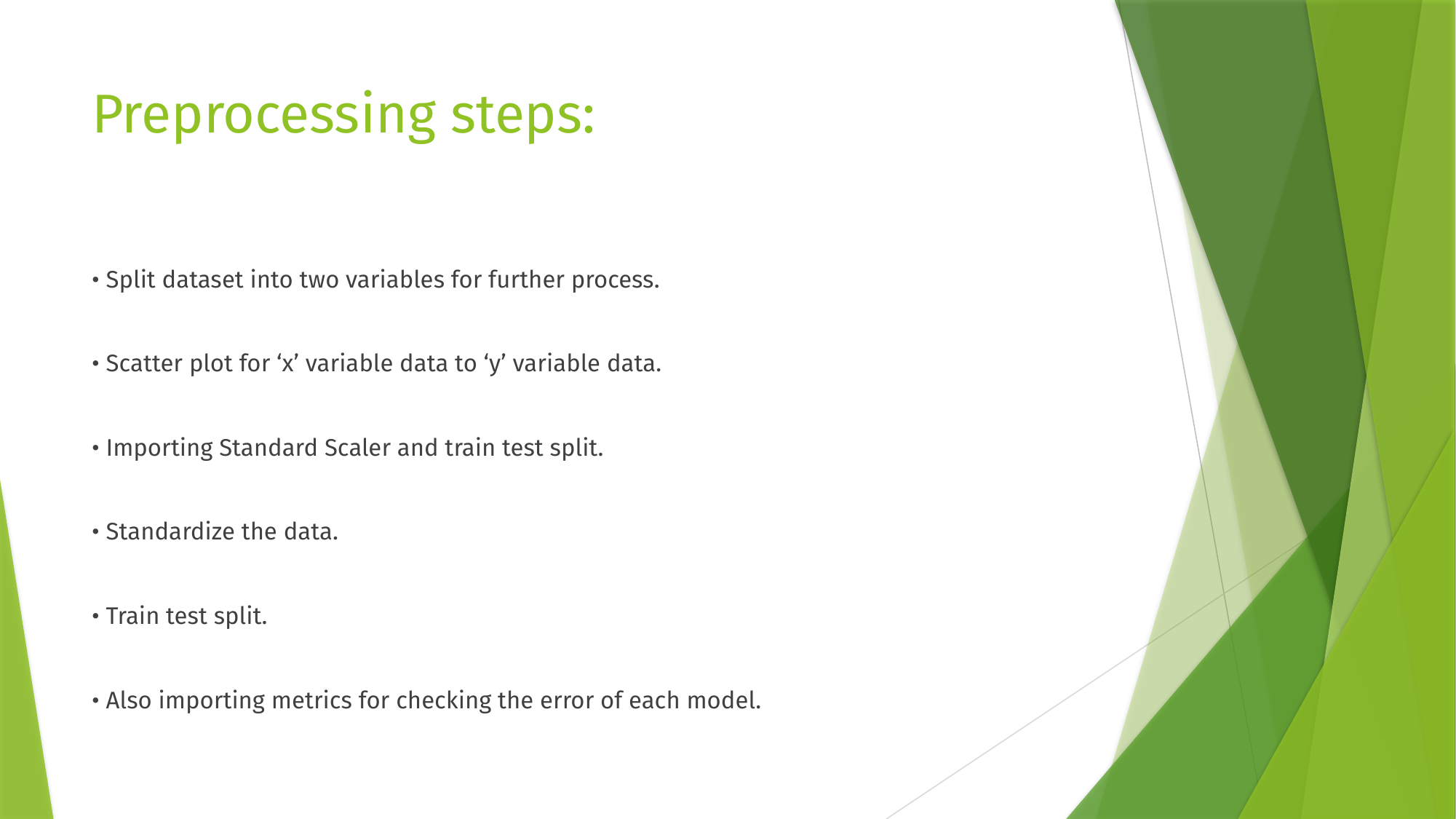

# Preprocessing steps:
• Split dataset into two variables for further process.

• Scatter plot for ‘x’ variable data to ‘y’ variable data.

• Importing Standard Scaler and train test split.

• Standardize the data.

• Train test split.

• Also importing metrics for checking the error of each model.